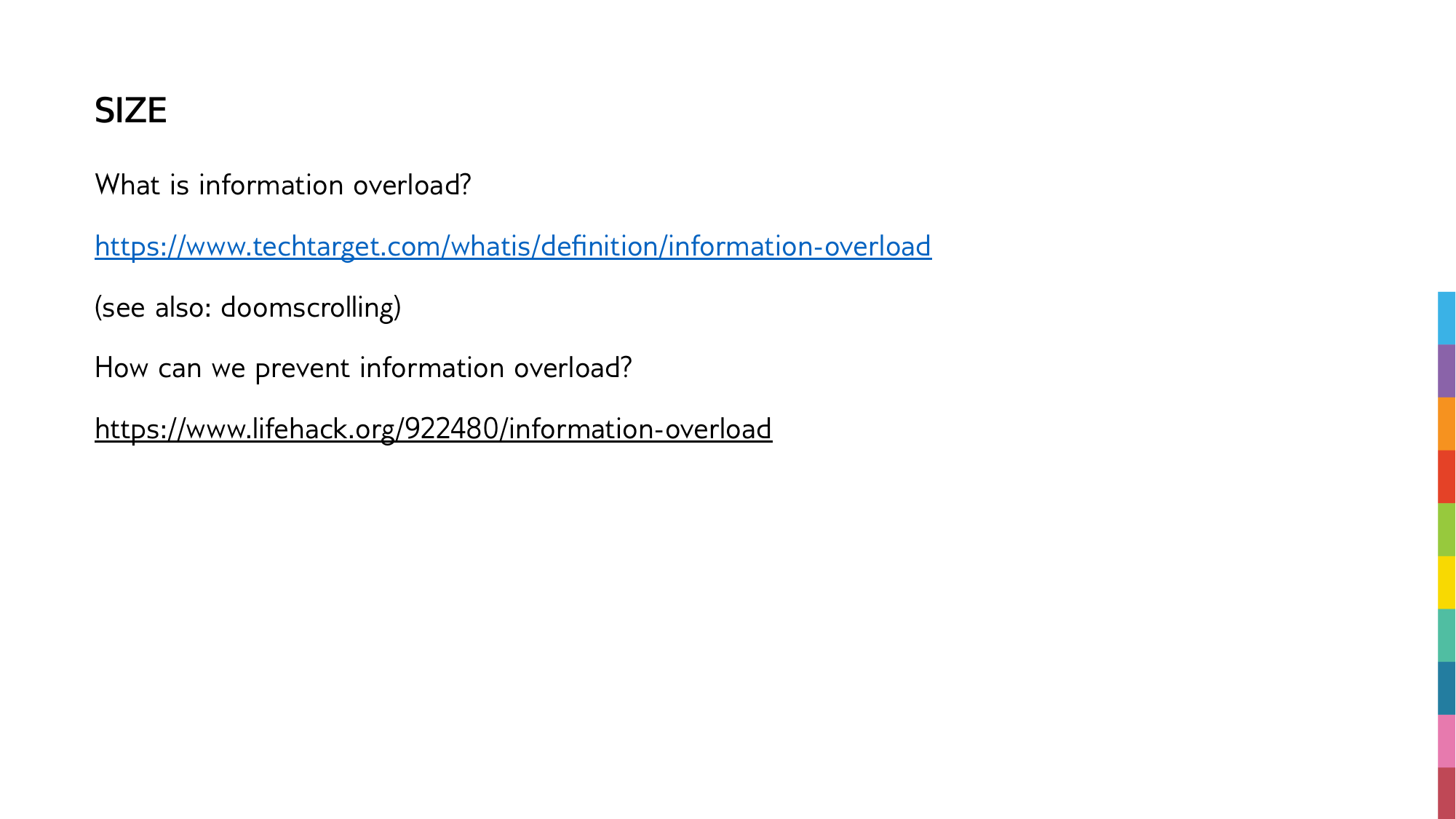

# SIZE
What is information overload?

https://www.techtarget.com/whatis/definition/information-overload

(see also: doomscrolling)

How can we prevent information overload?

https://www.lifehack.org/922480/information-overload